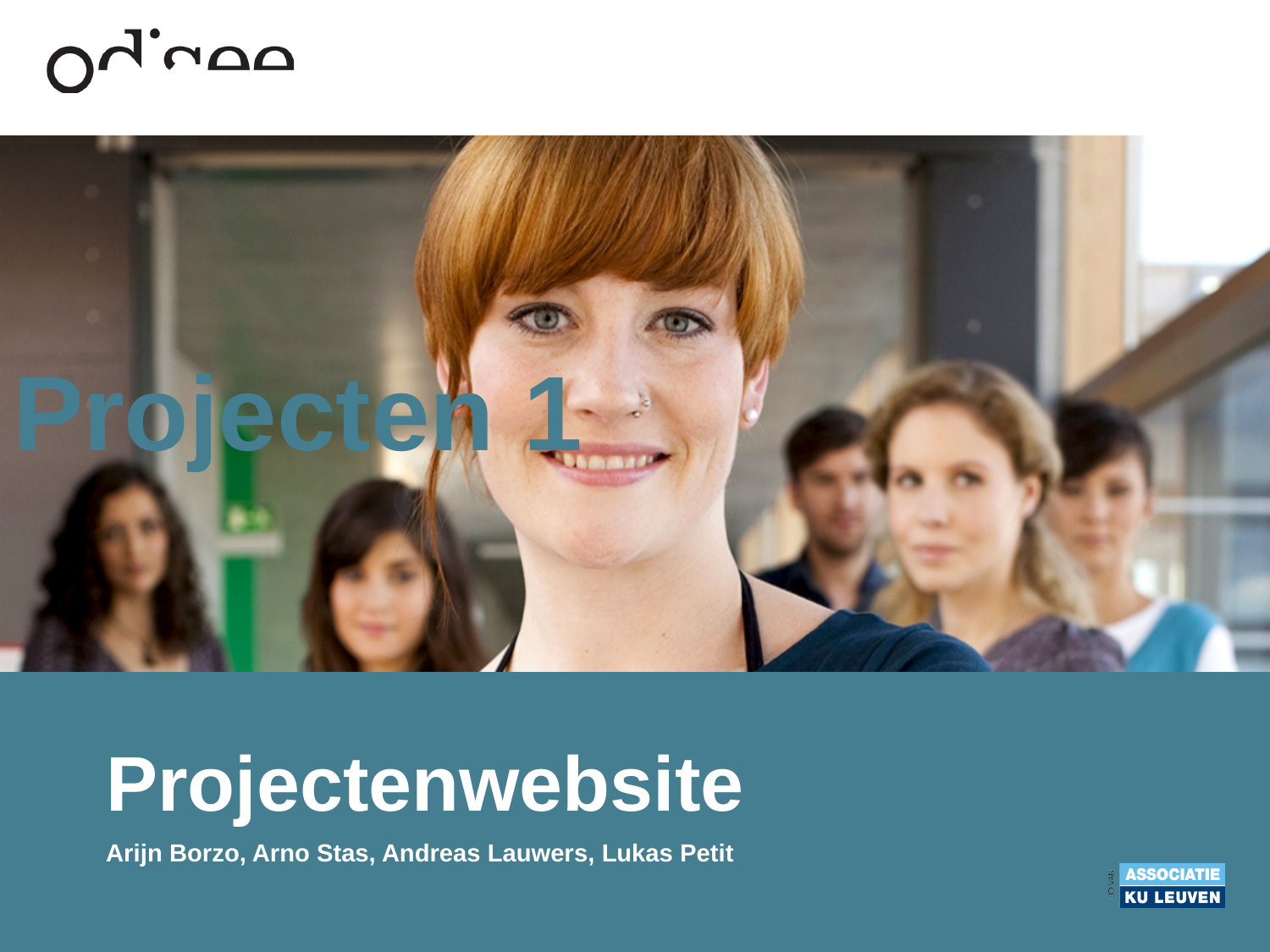

# Projecten 1
Projectenwebsite
Arijn Borzo, Arno Stas, Andreas Lauwers, Lukas Petit